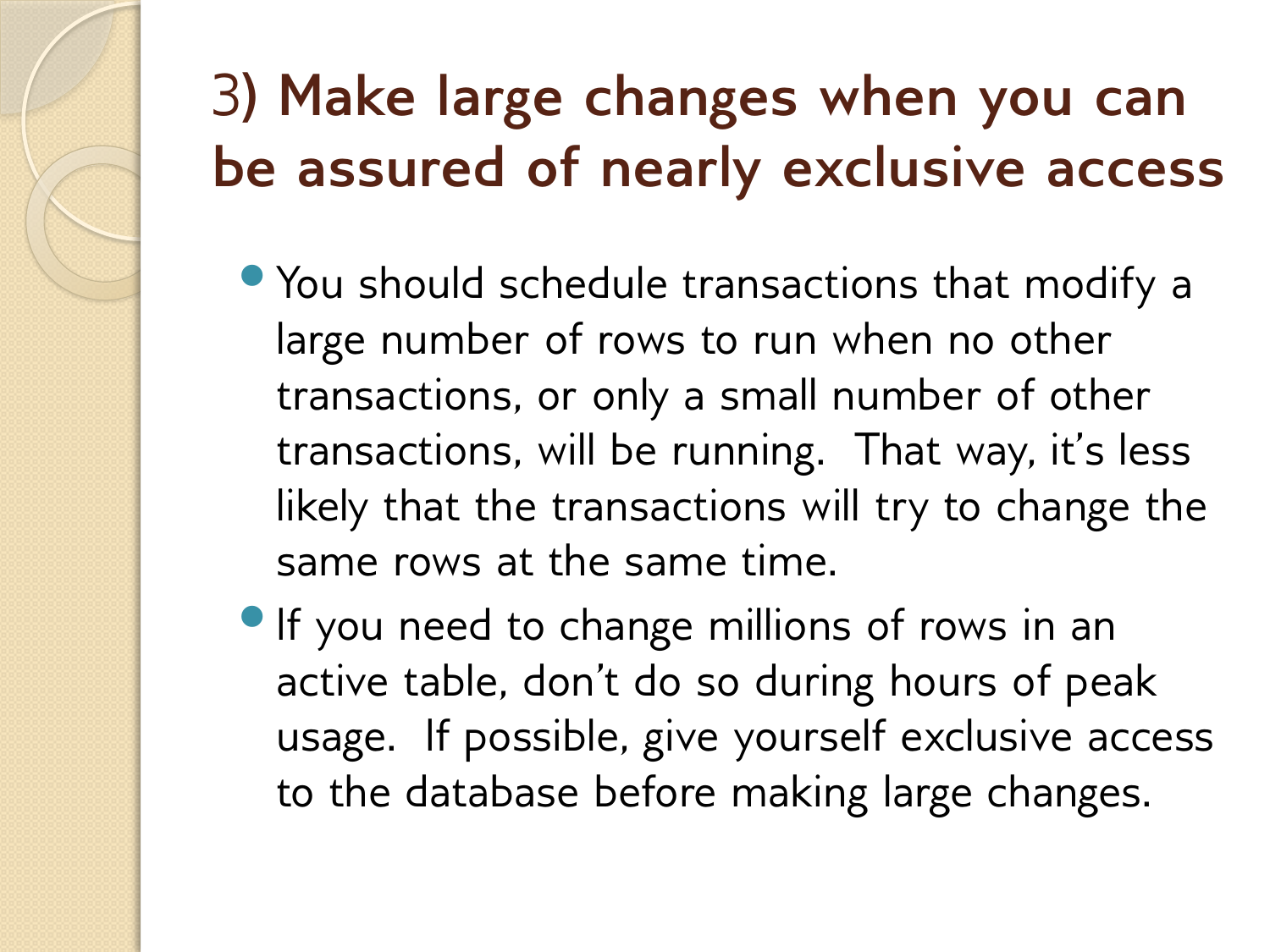

# 3) Make large changes when you can be assured of nearly exclusive access
You should schedule transactions that modify a large number of rows to run when no other transactions, or only a small number of other transactions, will be running.  That way, it’s less likely that the transactions will try to change the same rows at the same time.
If you need to change millions of rows in an active table, don’t do so during hours of peak usage.  If possible, give yourself exclusive access to the database before making large changes.